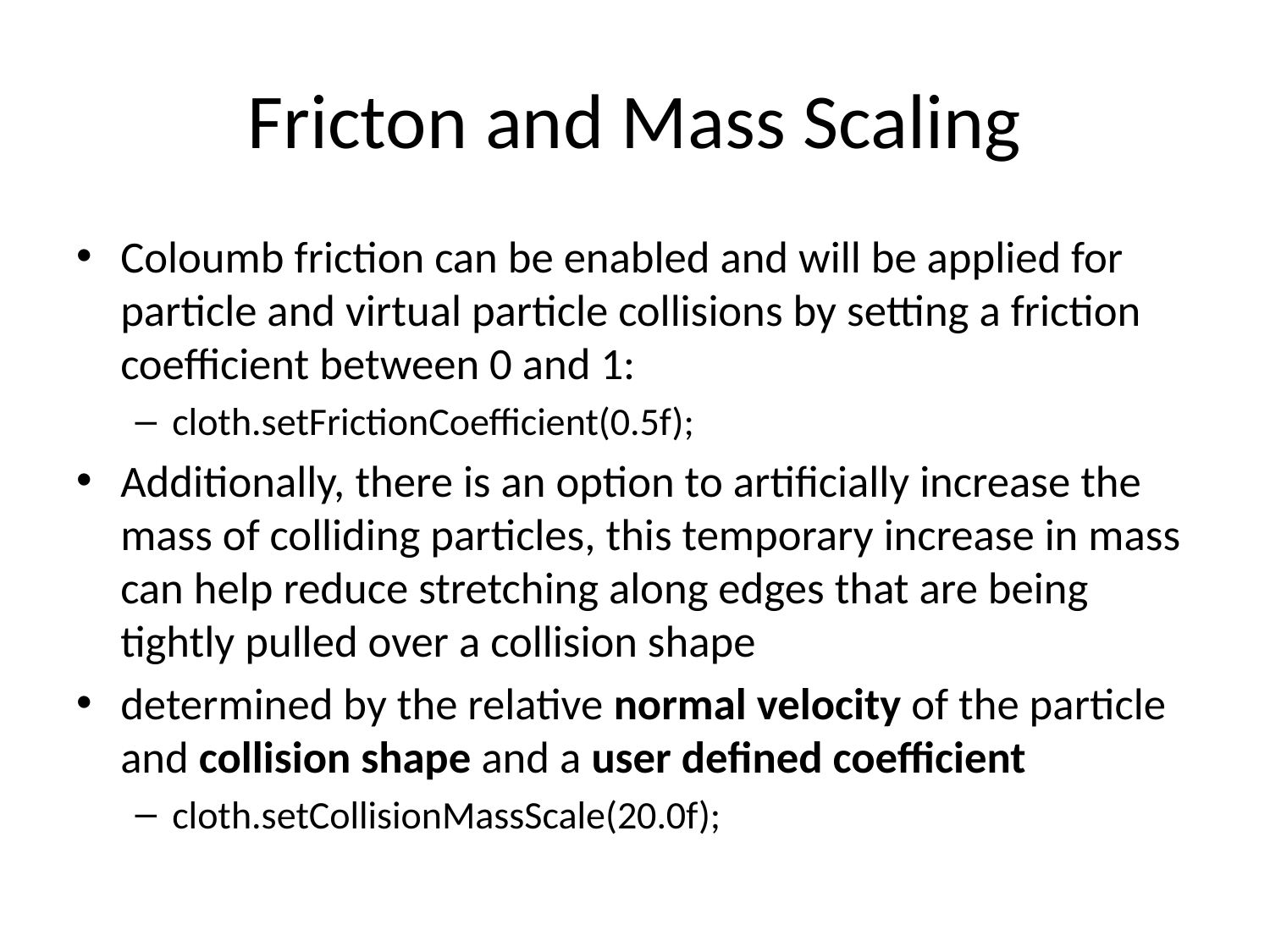

# Fricton and Mass Scaling
Coloumb friction can be enabled and will be applied for particle and virtual particle collisions by setting a friction coefficient between 0 and 1:
cloth.setFrictionCoefficient(0.5f);
Additionally, there is an option to artificially increase the mass of colliding particles, this temporary increase in mass can help reduce stretching along edges that are being tightly pulled over a collision shape
determined by the relative normal velocity of the particle and collision shape and a user defined coefficient
cloth.setCollisionMassScale(20.0f);